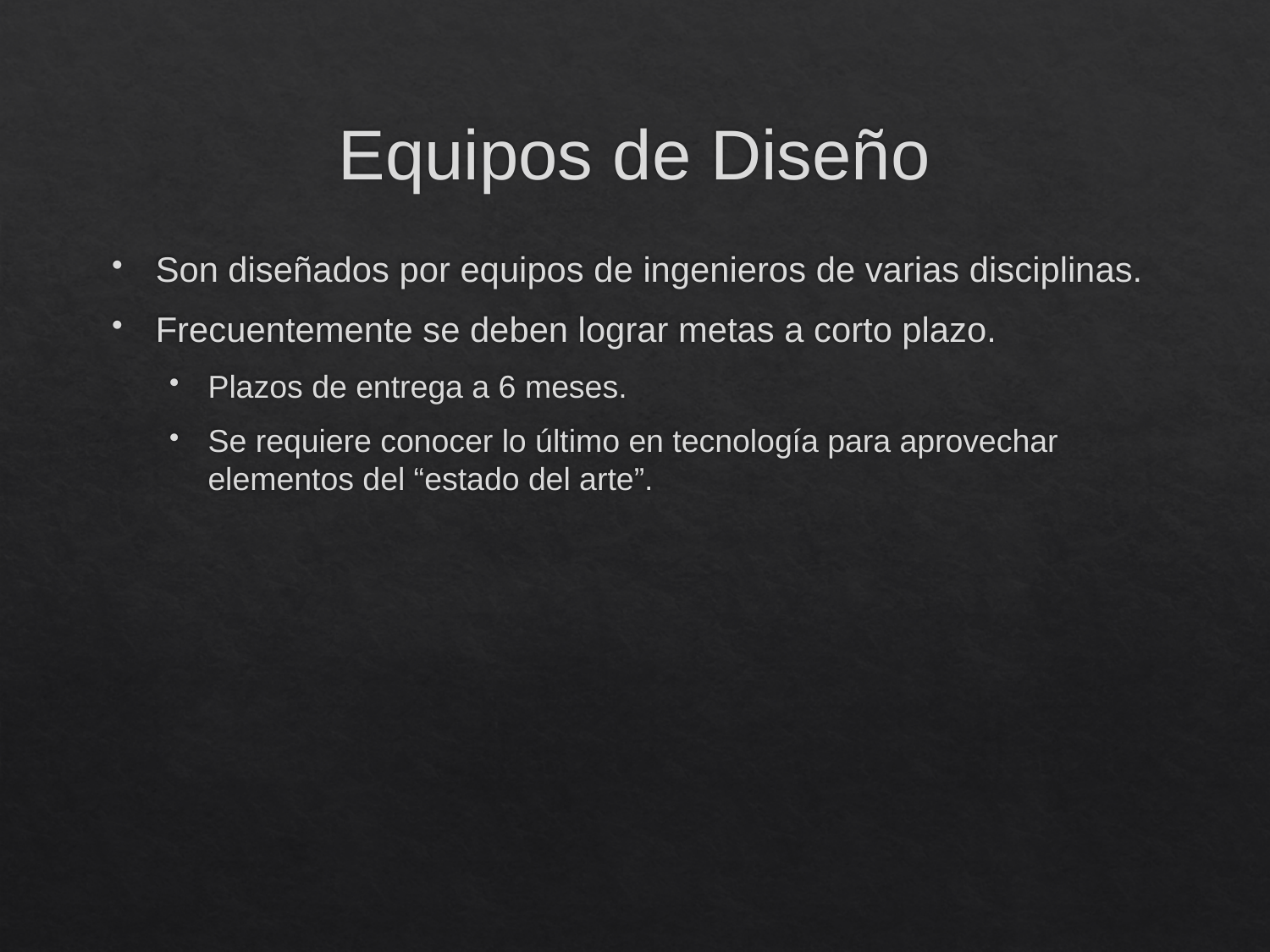

# Equipos de Diseño
Son diseñados por equipos de ingenieros de varias disciplinas.
Frecuentemente se deben lograr metas a corto plazo.
Plazos de entrega a 6 meses.
Se requiere conocer lo último en tecnología para aprovechar elementos del “estado del arte”.